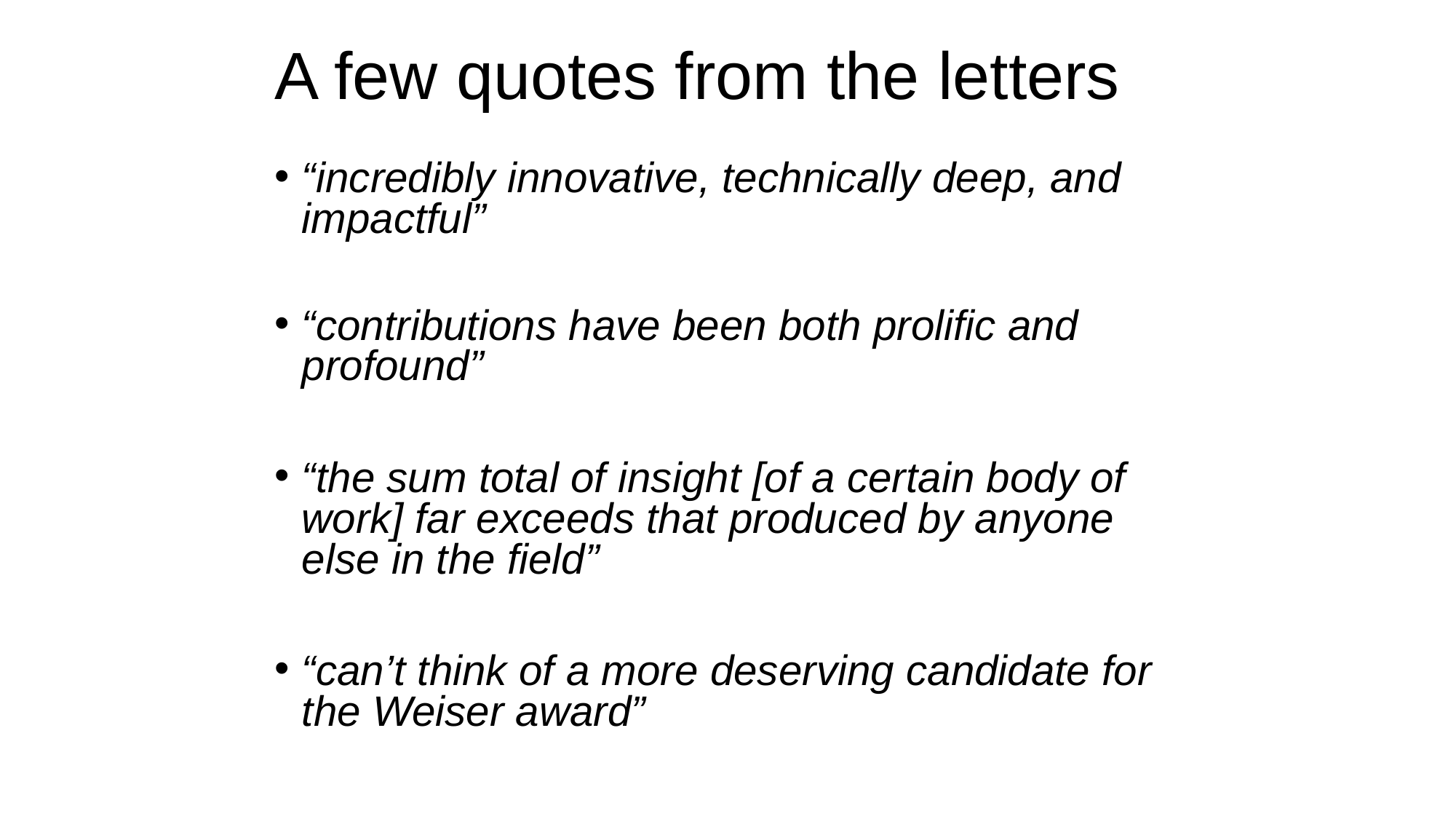

# A few quotes from the letters
“incredibly innovative, technically deep, and impactful”
“contributions have been both prolific and profound”

“the sum total of insight [of a certain body of work] far exceeds that produced by anyone else in the field”

“can’t think of a more deserving candidate for the Weiser award”